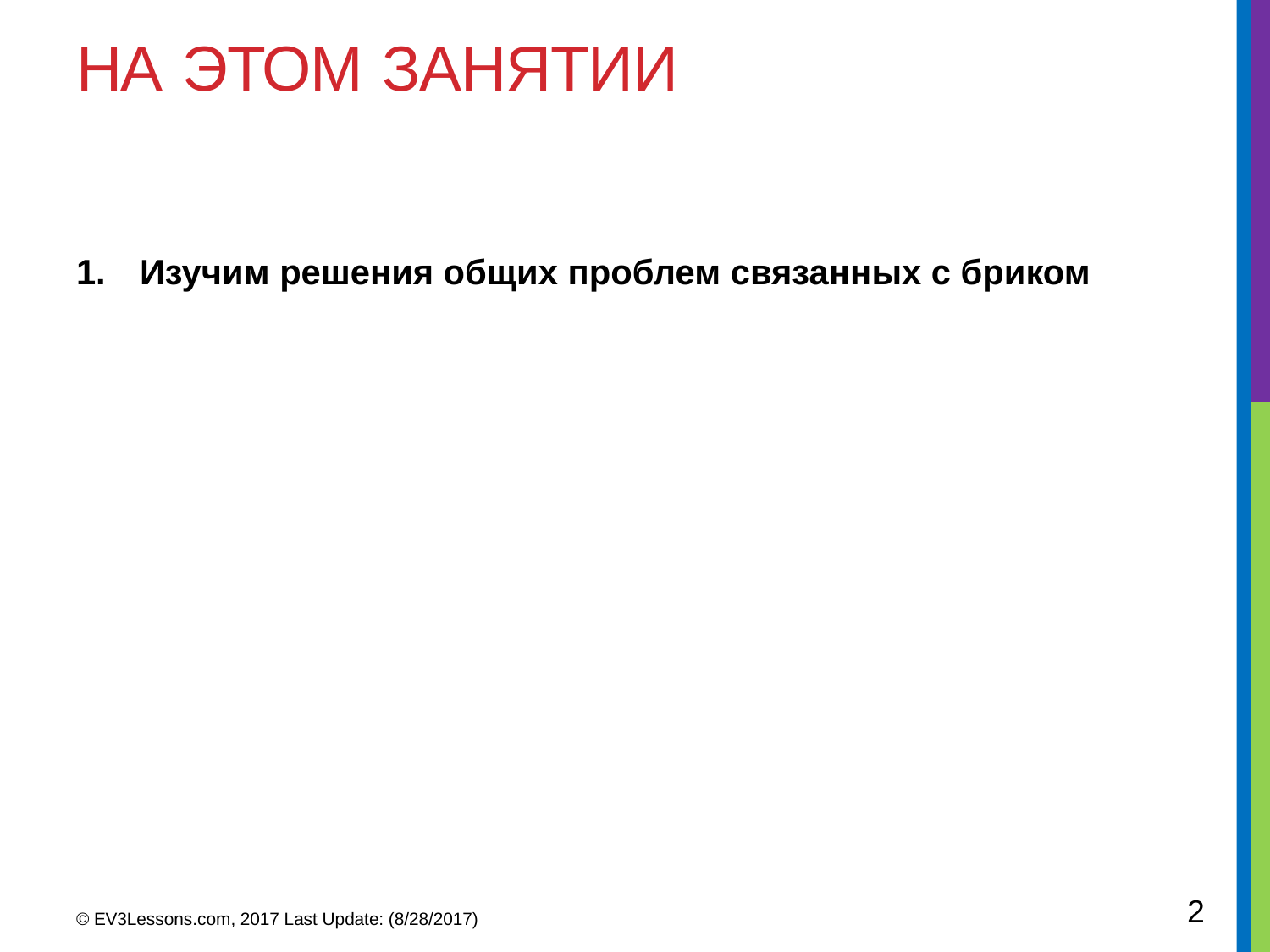

# На этом занятии
Изучим решения общих проблем связанных с бриком
2
© EV3Lessons.com, 2017 Last Update: (8/28/2017)